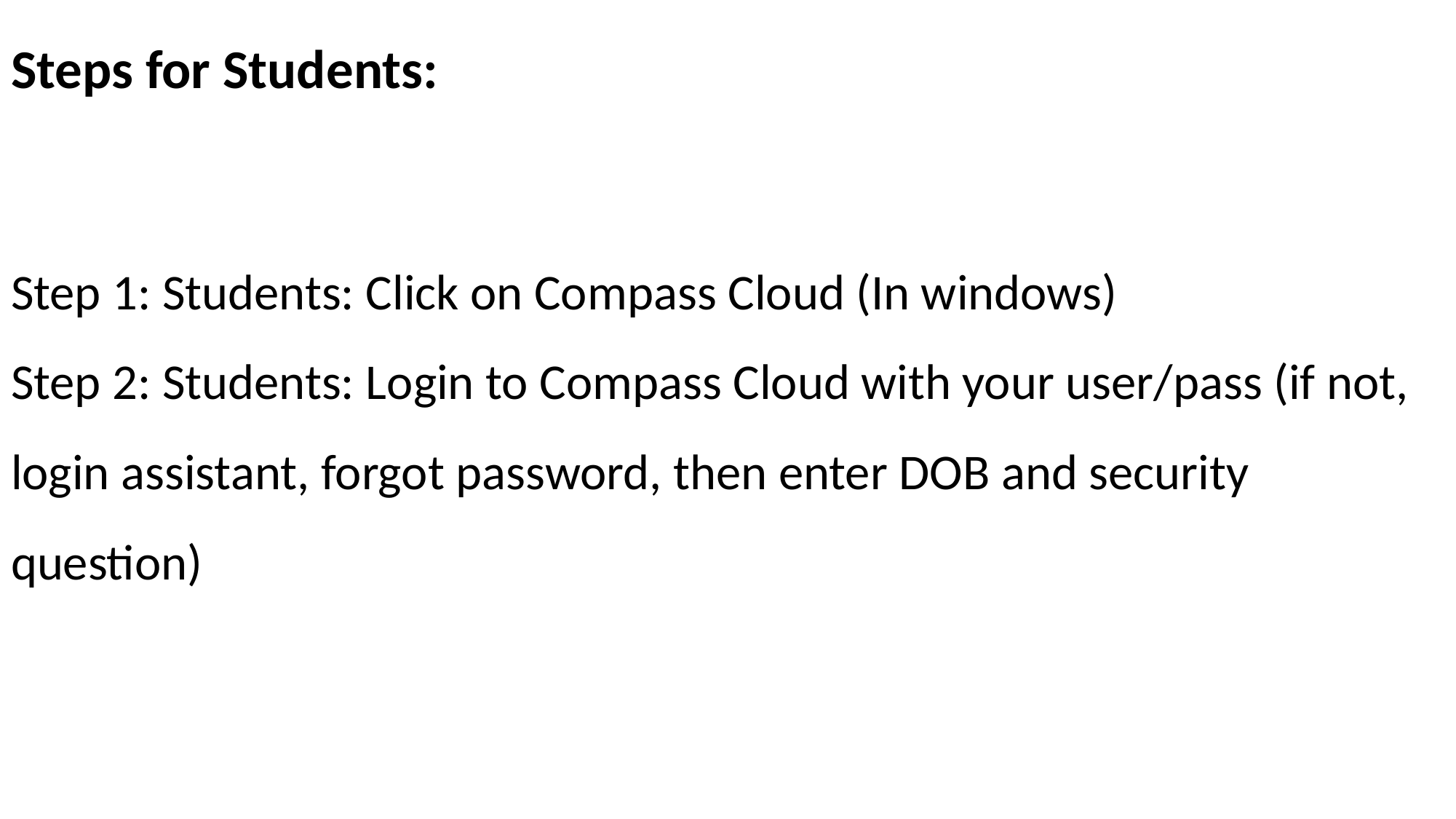

Steps for Students:
Step 1: Students: Click on Compass Cloud (In windows)
Step 2: Students: Login to Compass Cloud with your user/pass (if not, login assistant, forgot password, then enter DOB and security question)